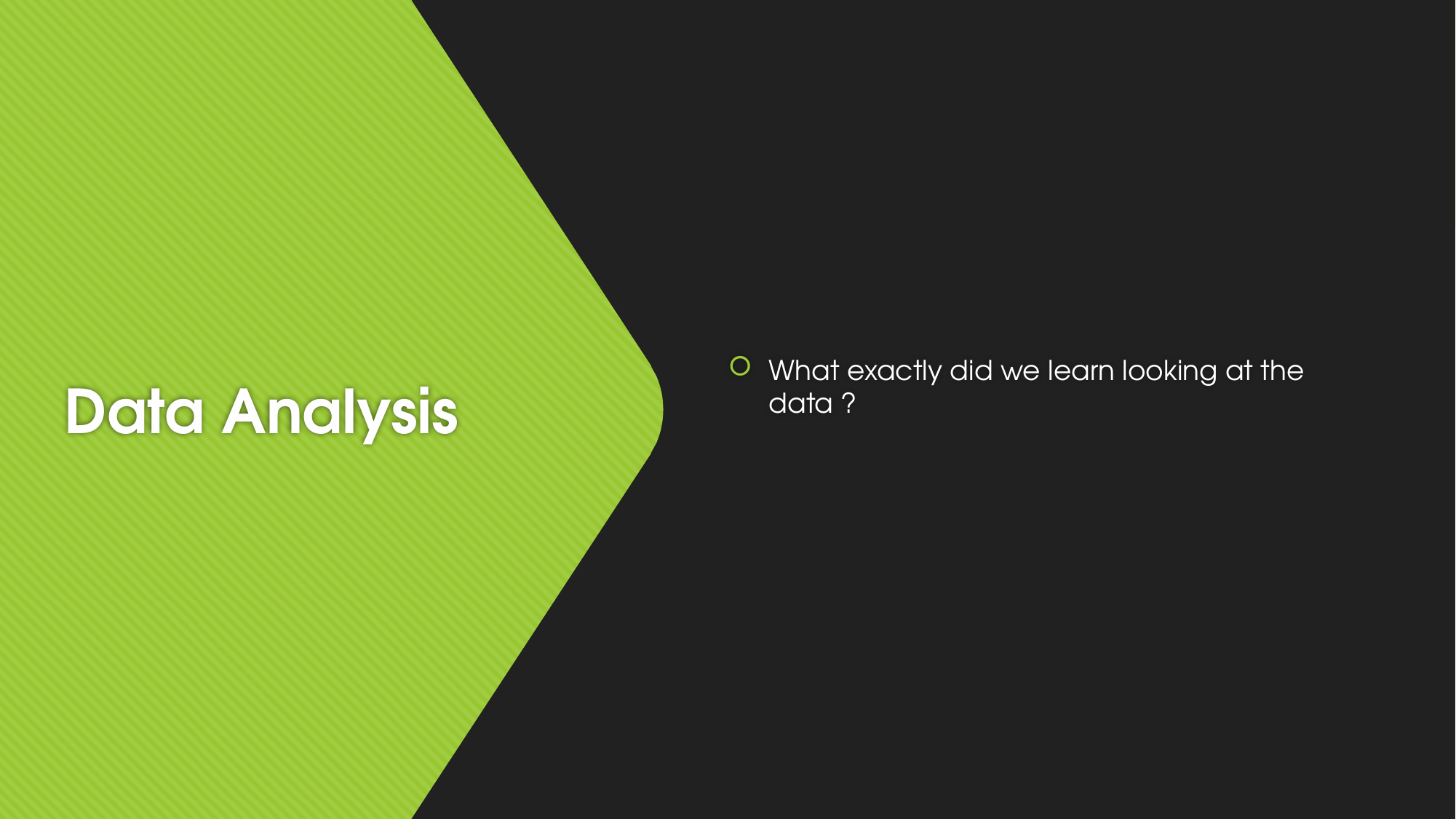

What exactly did we learn looking at the data ?

# Data Analysis